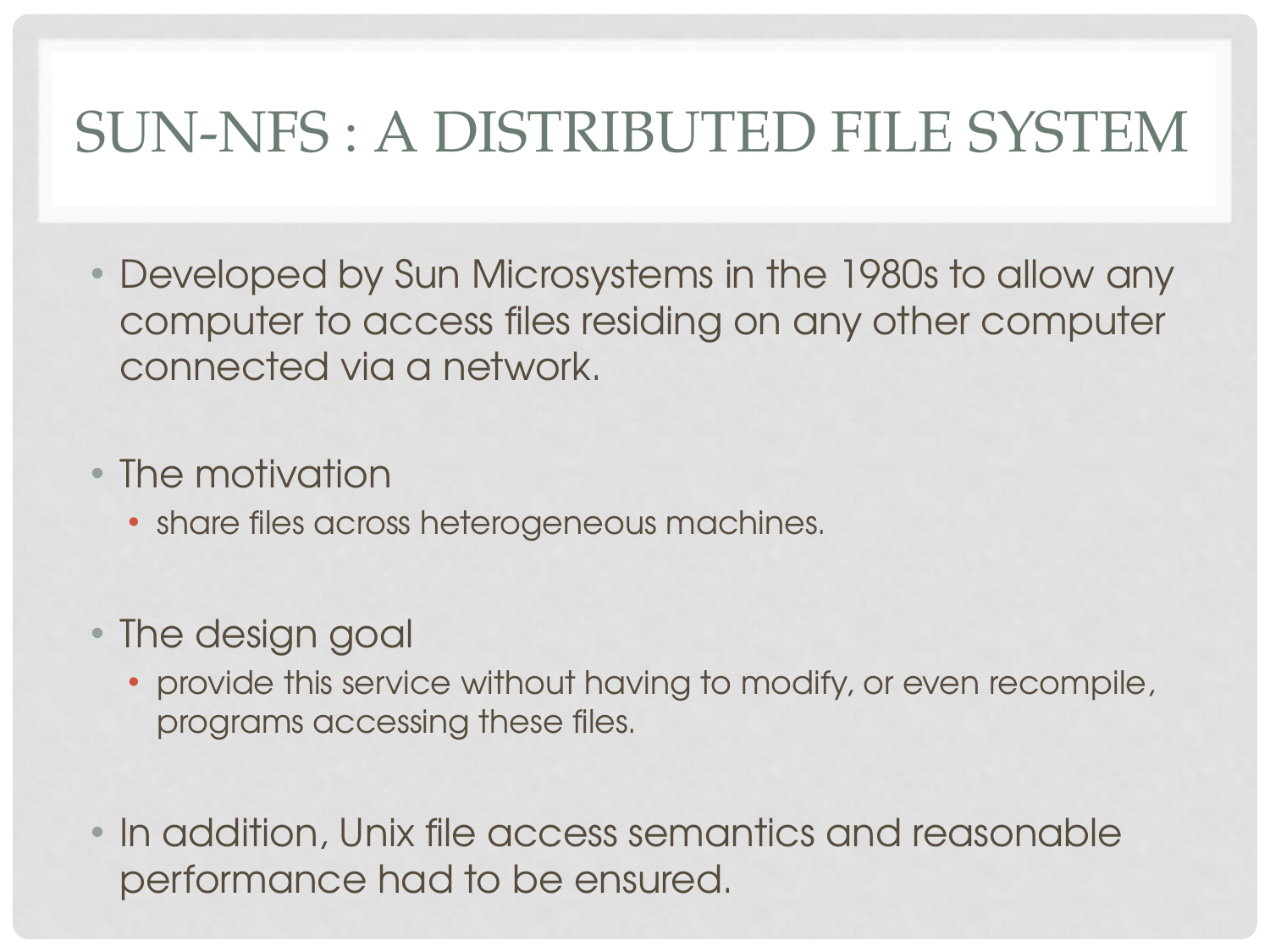

# SUN-NFS : A Distributed file system
Developed by Sun Microsystems in the 1980s to allow any computer to access files residing on any other computer connected via a network.

The motivation
share files across heterogeneous machines.

The design goal
provide this service without having to modify, or even recompile, programs accessing these files.

In addition, Unix file access semantics and reasonable performance had to be ensured.